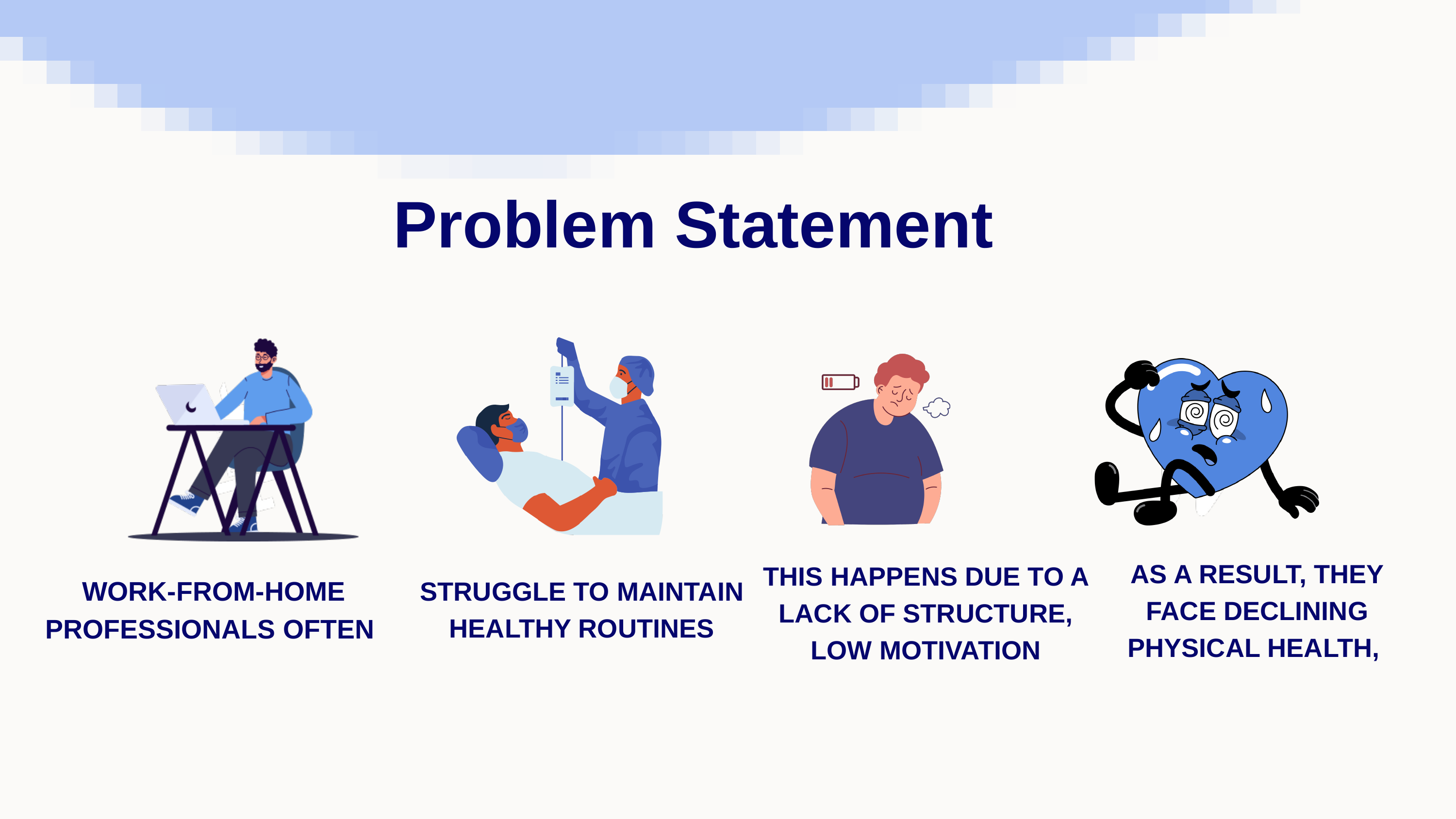

Problem Statement

AS A RESULT, THEY FACE DECLINING PHYSICAL HEALTH,
THIS HAPPENS DUE TO A LACK OF STRUCTURE, LOW MOTIVATION
WORK-FROM-HOME PROFESSIONALS OFTEN
STRUGGLE TO MAINTAIN
 HEALTHY ROUTINES